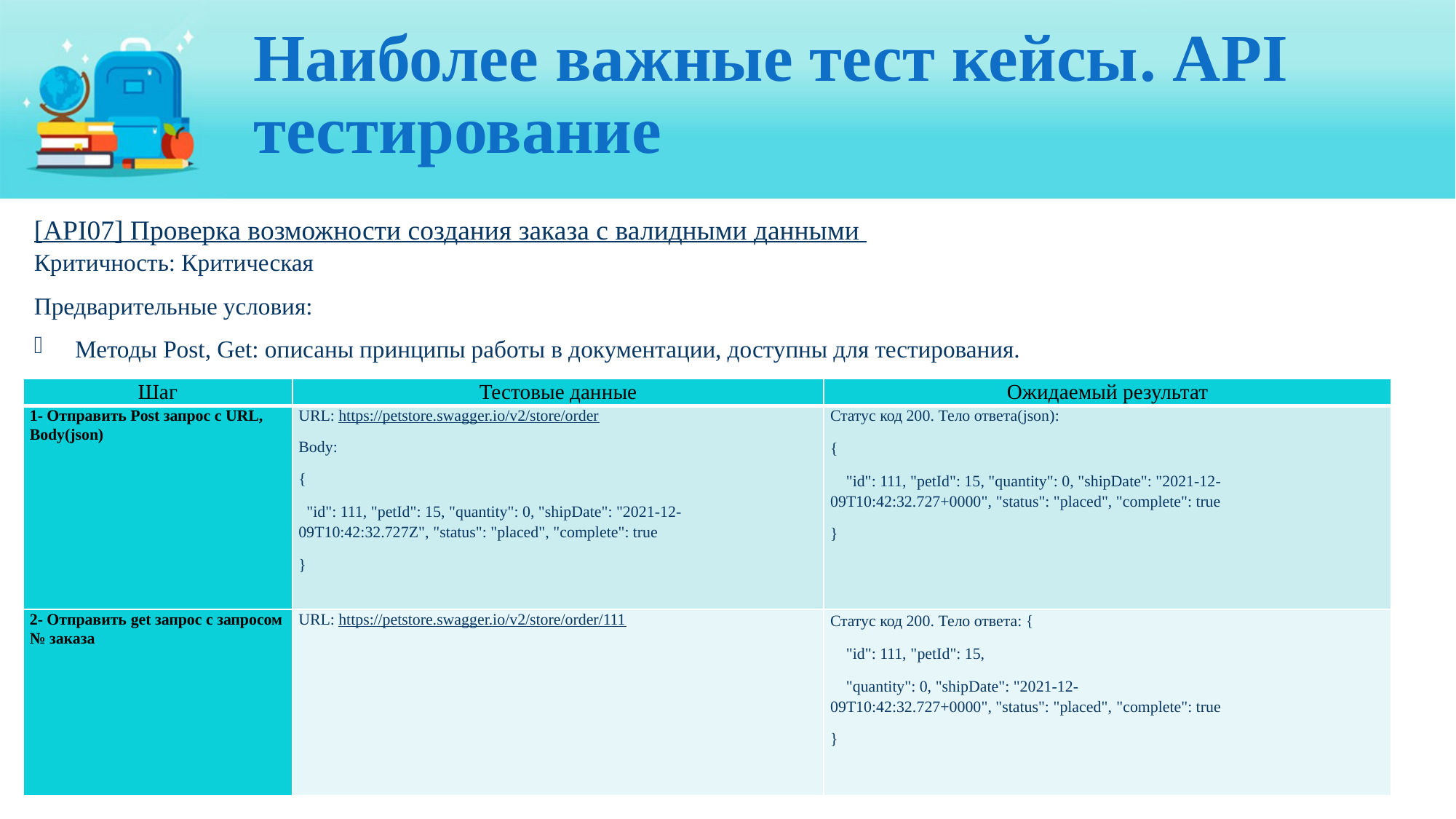

# Наиболее важные тест кейсы. API тестирование
[API07] Проверка возможности создания заказа с валидными данными
Критичность: Критическая
Предварительные условия:
Методы Post, Get: описаны принципы работы в документации, доступны для тестирования.

| Шаг | Тестовые данные | Ожидаемый результат |
| --- | --- | --- |
| 1- Отправить Post запрос с URL, Body(json) | URL: https://petstore.swagger.io/v2/store/order Body: {   "id": 111, "petId": 15, "quantity": 0, "shipDate": "2021-12-09T10:42:32.727Z", "status": "placed", "complete": true } | Статус код 200. Тело ответа(json): {     "id": 111, "petId": 15, "quantity": 0, "shipDate": "2021-12-09T10:42:32.727+0000", "status": "placed", "complete": true } |
| 2- Отправить get запрос c запросом № заказа | URL: https://petstore.swagger.io/v2/store/order/111 | Статус код 200. Тело ответа: {     "id": 111, "petId": 15,     "quantity": 0, "shipDate": "2021-12-09T10:42:32.727+0000", "status": "placed", "complete": true } |